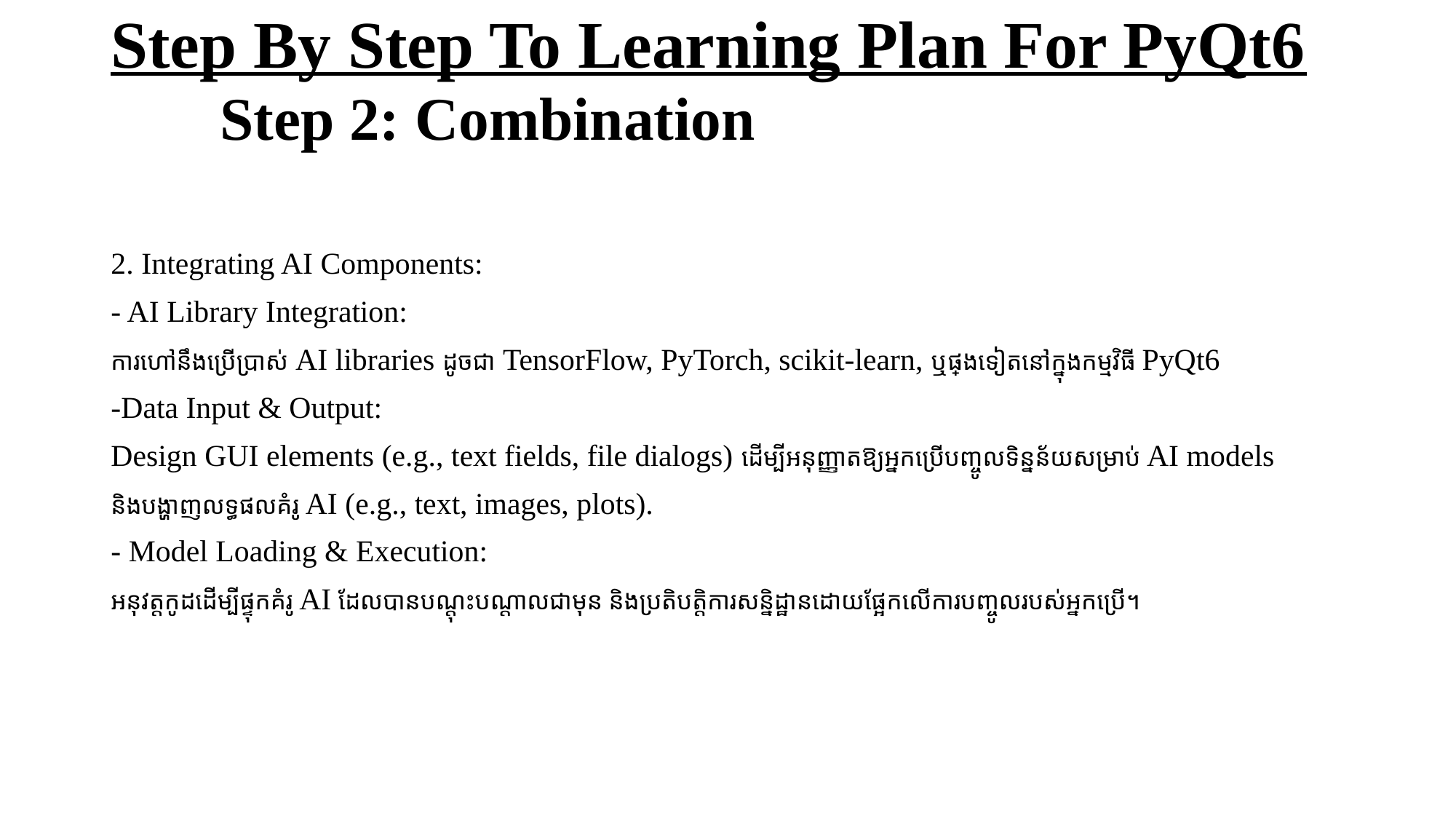

# Step By Step To Learning Plan For PyQt6 Step 2: Combination
2. Integrating AI Components:
- AI Library Integration:
ការហៅនឹងប្រើប្រាស់ AI libraries ដូចជា TensorFlow, PyTorch, scikit-learn, ឬផ្សេងទៀតនៅក្នុងកម្មវិធី PyQt6
-Data Input & Output:
Design GUI elements (e.g., text fields, file dialogs) ដើម្បីអនុញ្ញាតឱ្យអ្នកប្រើបញ្ចូលទិន្នន័យសម្រាប់ AI models
និងបង្ហាញលទ្ធផលគំរូ AI (e.g., text, images, plots).
- Model Loading & Execution:
អនុវត្ត​កូដ​ដើម្បី​ផ្ទុក​គំរូ AI ដែល​បាន​បណ្តុះបណ្តាល​ជាមុន និង​ប្រតិបត្តិ​ការ​សន្និដ្ឋាន​ដោយផ្អែកលើ​ការបញ្ចូល​របស់អ្នក​ប្រើ។